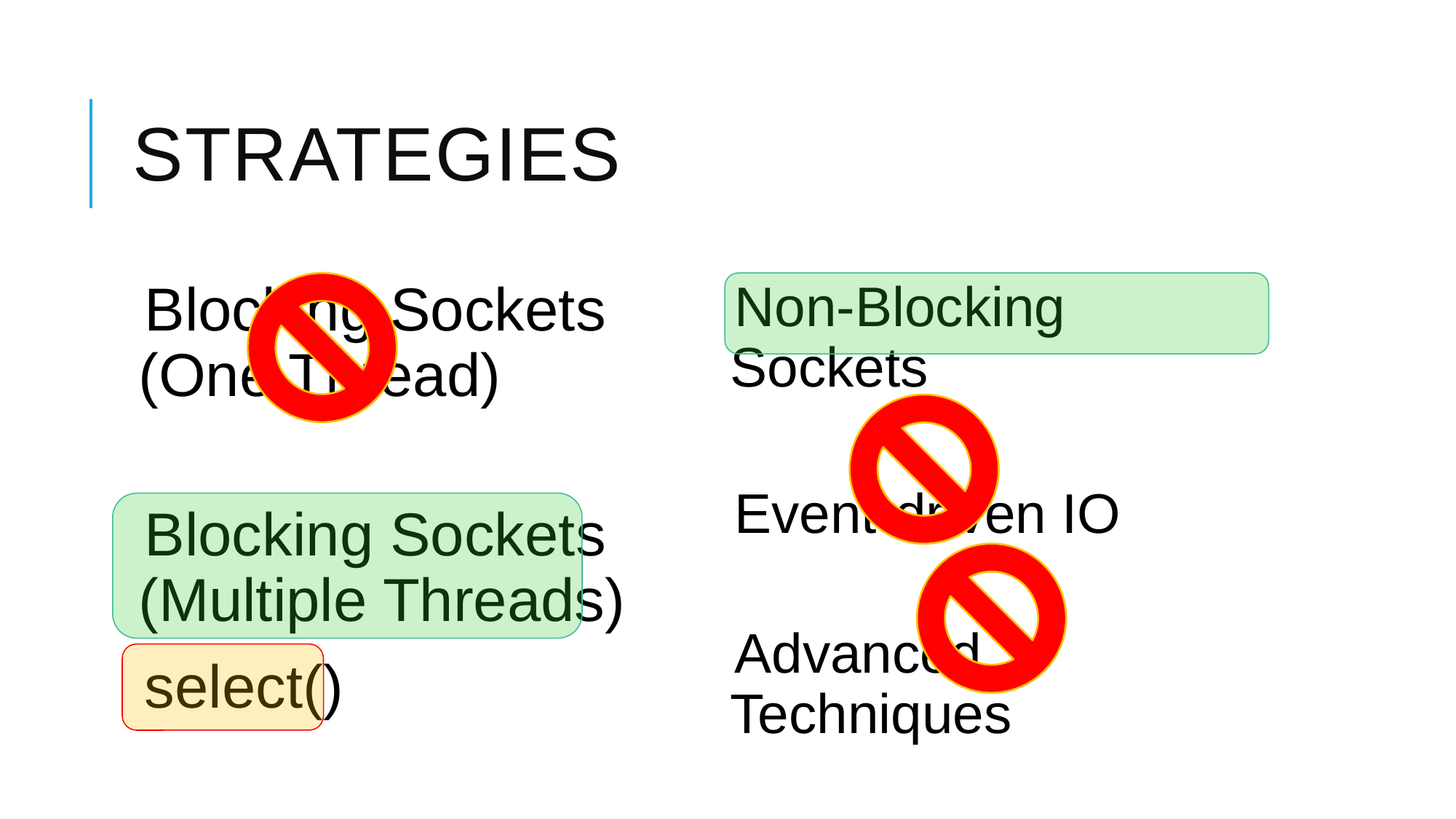

# strategies
Blocking Sockets
(One Thread)
Blocking Sockets (Multiple Threads)
select()

Non-Blocking Sockets
Event-driven IO
Advanced Techniques